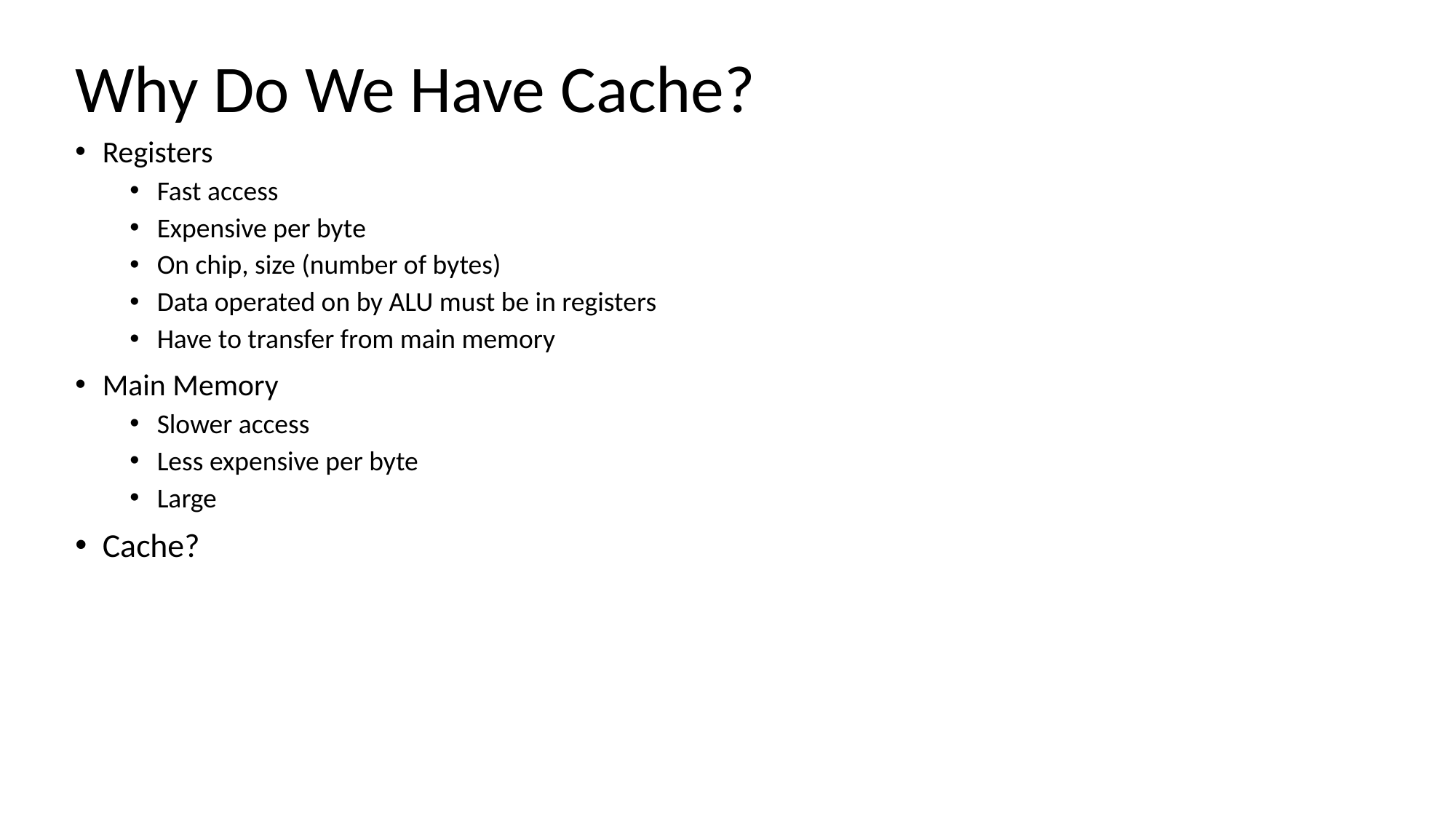

# Why Do We Have Cache?
Registers
Fast access
Expensive per byte
On chip, size (number of bytes)
Data operated on by ALU must be in registers
Have to transfer from main memory
Main Memory
Slower access
Less expensive per byte
Large
Cache?